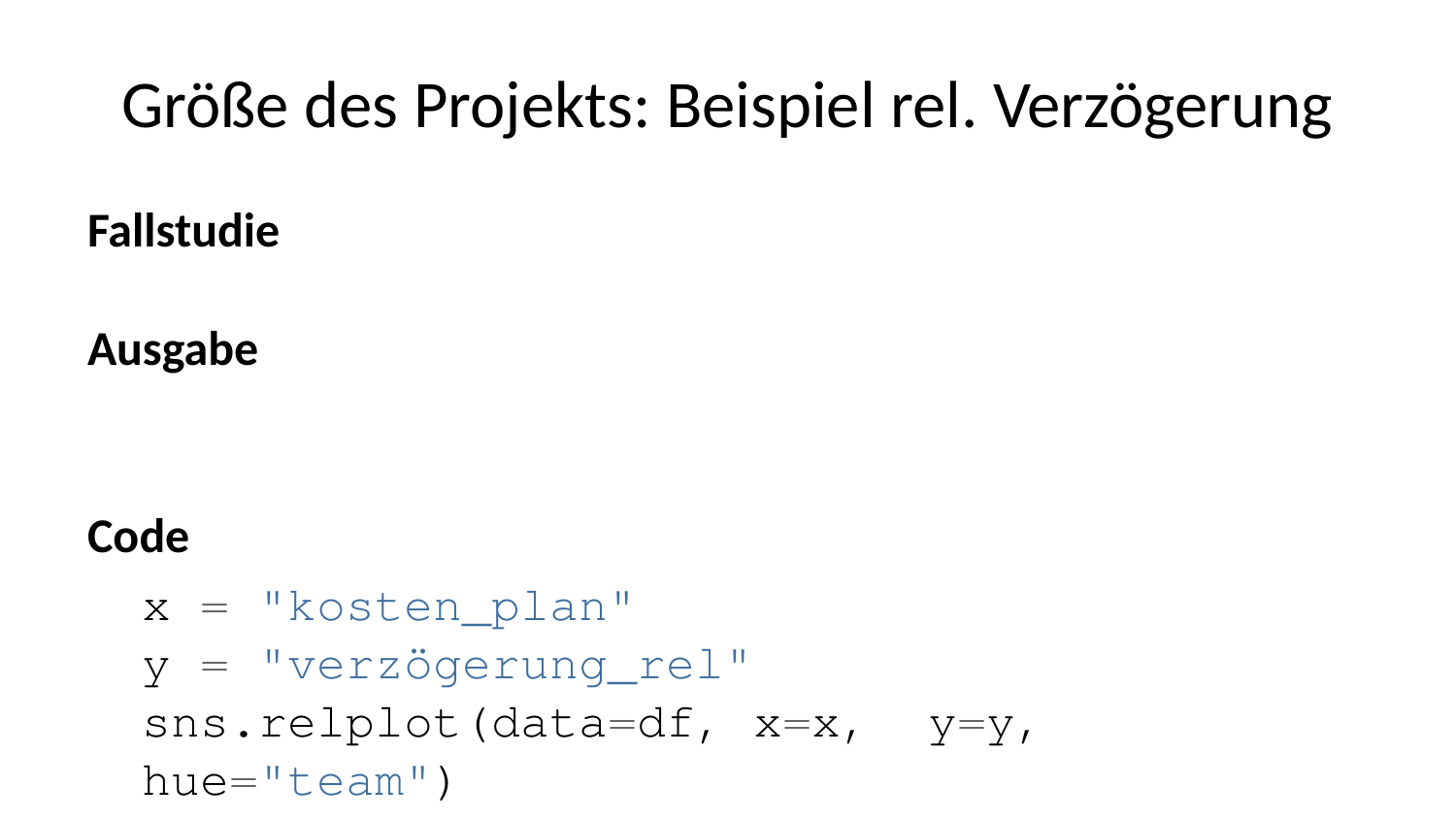

# Größe des Projekts: Beispiel rel. Verzögerung
Fallstudie
Ausgabe

Code
x = "kosten_plan"
y = "verzögerung_rel"
sns.relplot(data=df, x=x,  y=y, hue="team")
plt.title("Rel. Verzögerung vs. Größe des Projekts");

sns.relplot: erstellt eine Scatterplot
hue: Spalte, die als Farbvariable verwendet werden soll